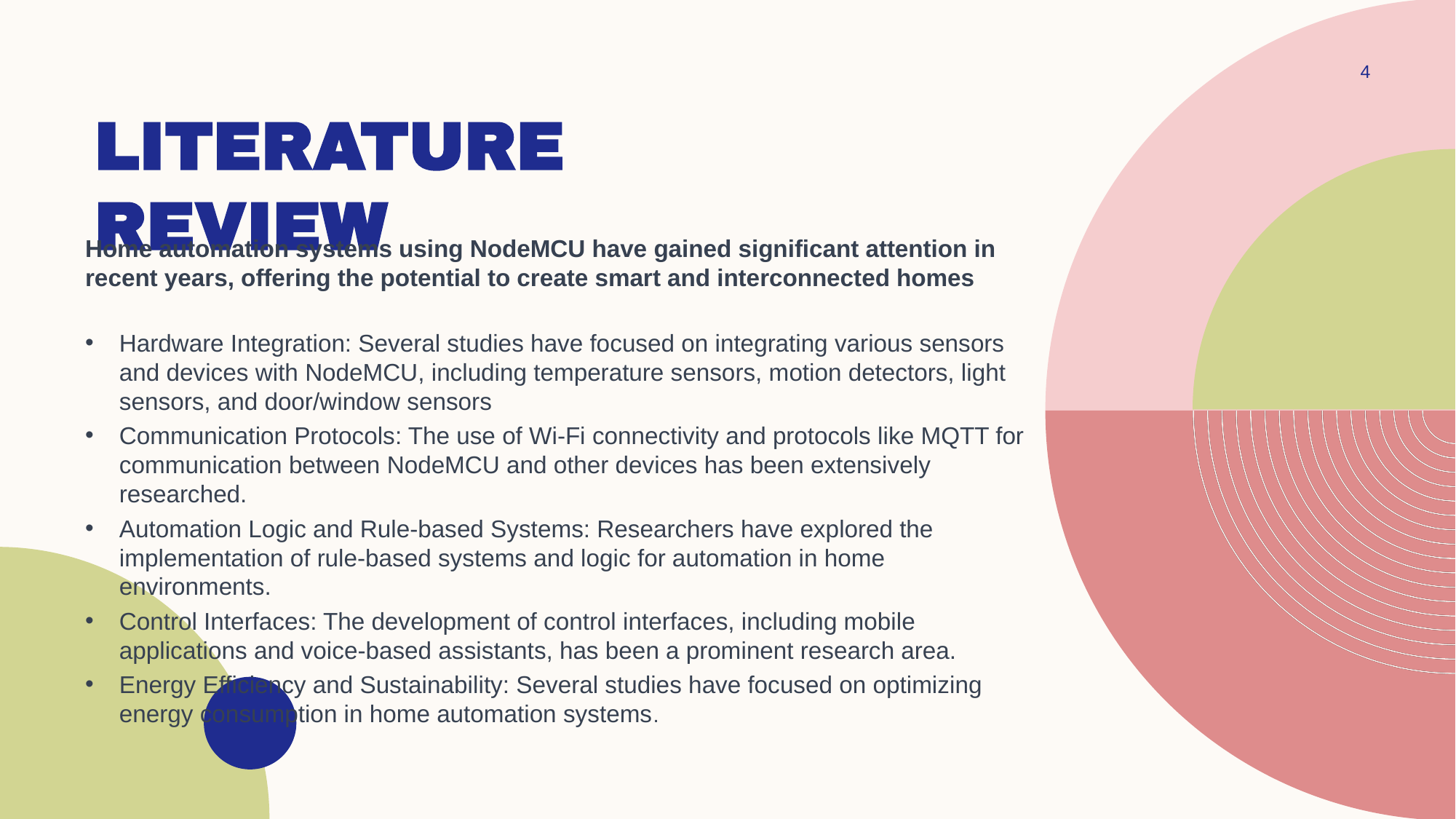

4
# Literature review
Home automation systems using NodeMCU have gained significant attention in recent years, offering the potential to create smart and interconnected homes

Hardware Integration: Several studies have focused on integrating various sensors and devices with NodeMCU, including temperature sensors, motion detectors, light sensors, and door/window sensors
Communication Protocols: The use of Wi-Fi connectivity and protocols like MQTT for communication between NodeMCU and other devices has been extensively researched.
Automation Logic and Rule-based Systems: Researchers have explored the implementation of rule-based systems and logic for automation in home environments.
Control Interfaces: The development of control interfaces, including mobile applications and voice-based assistants, has been a prominent research area.
Energy Efficiency and Sustainability: Several studies have focused on optimizing energy consumption in home automation systems.